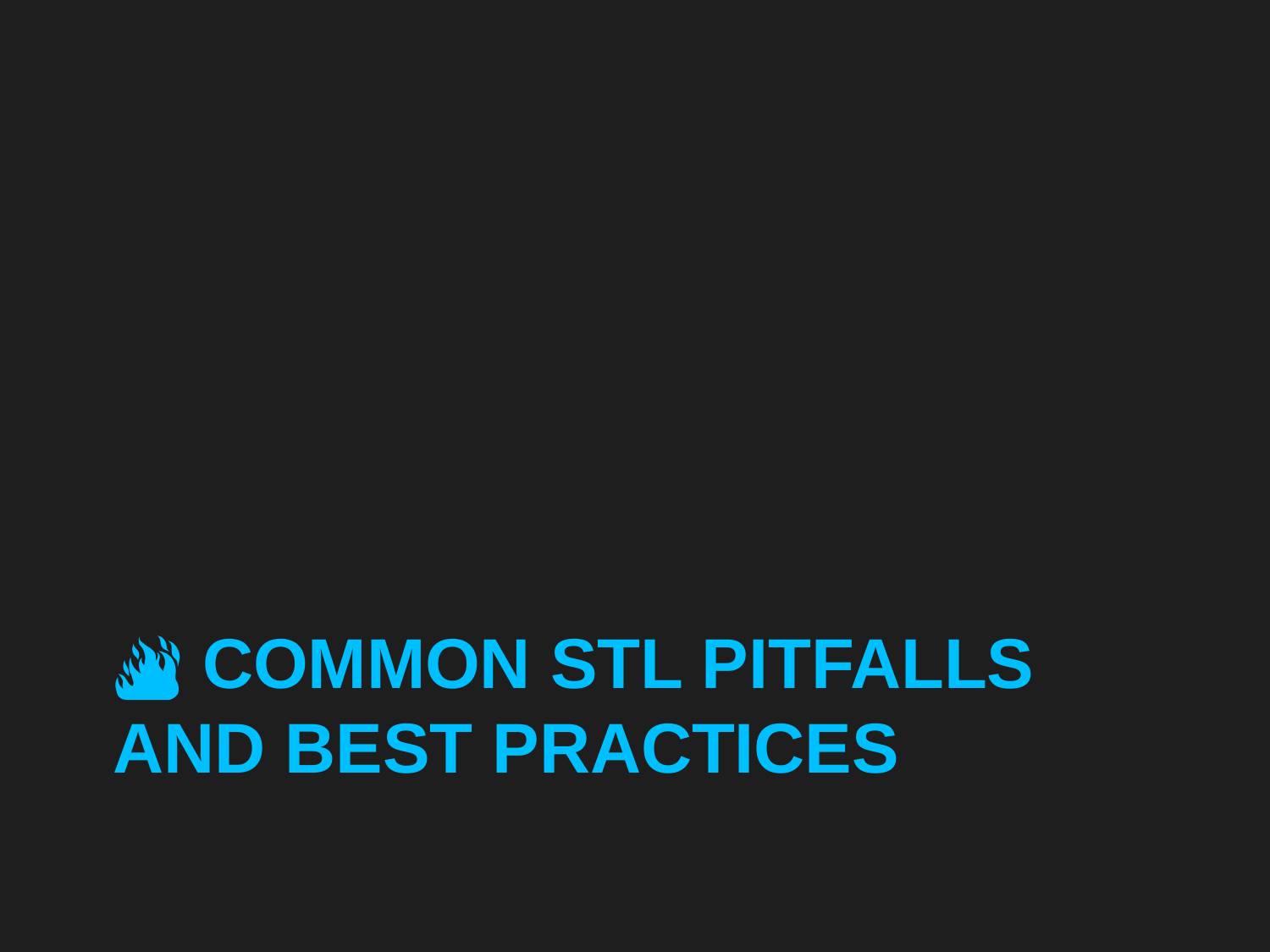

# 🔥 Common STL Pitfalls and Best Practices